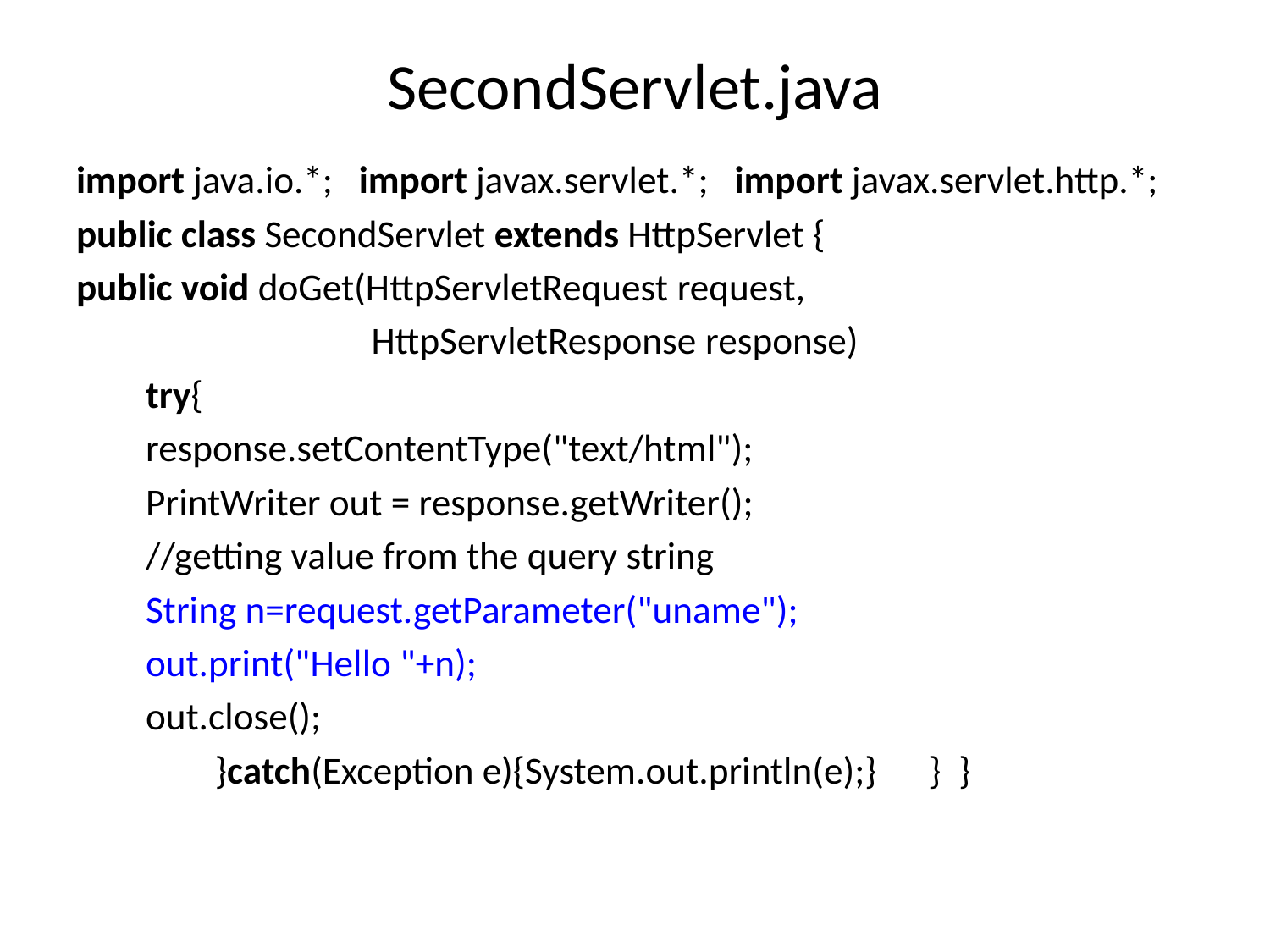

# SecondServlet.java
import java.io.*;   import javax.servlet.*;   import javax.servlet.http.*;
public class SecondServlet extends HttpServlet {
public void doGet(HttpServletRequest request,
                                  HttpServletResponse response)
        try{
        response.setContentType("text/html");
        PrintWriter out = response.getWriter();
        //getting value from the query string
        String n=request.getParameter("uname");
        out.print("Hello "+n);
        out.close();
                }catch(Exception e){System.out.println(e);}      }  }